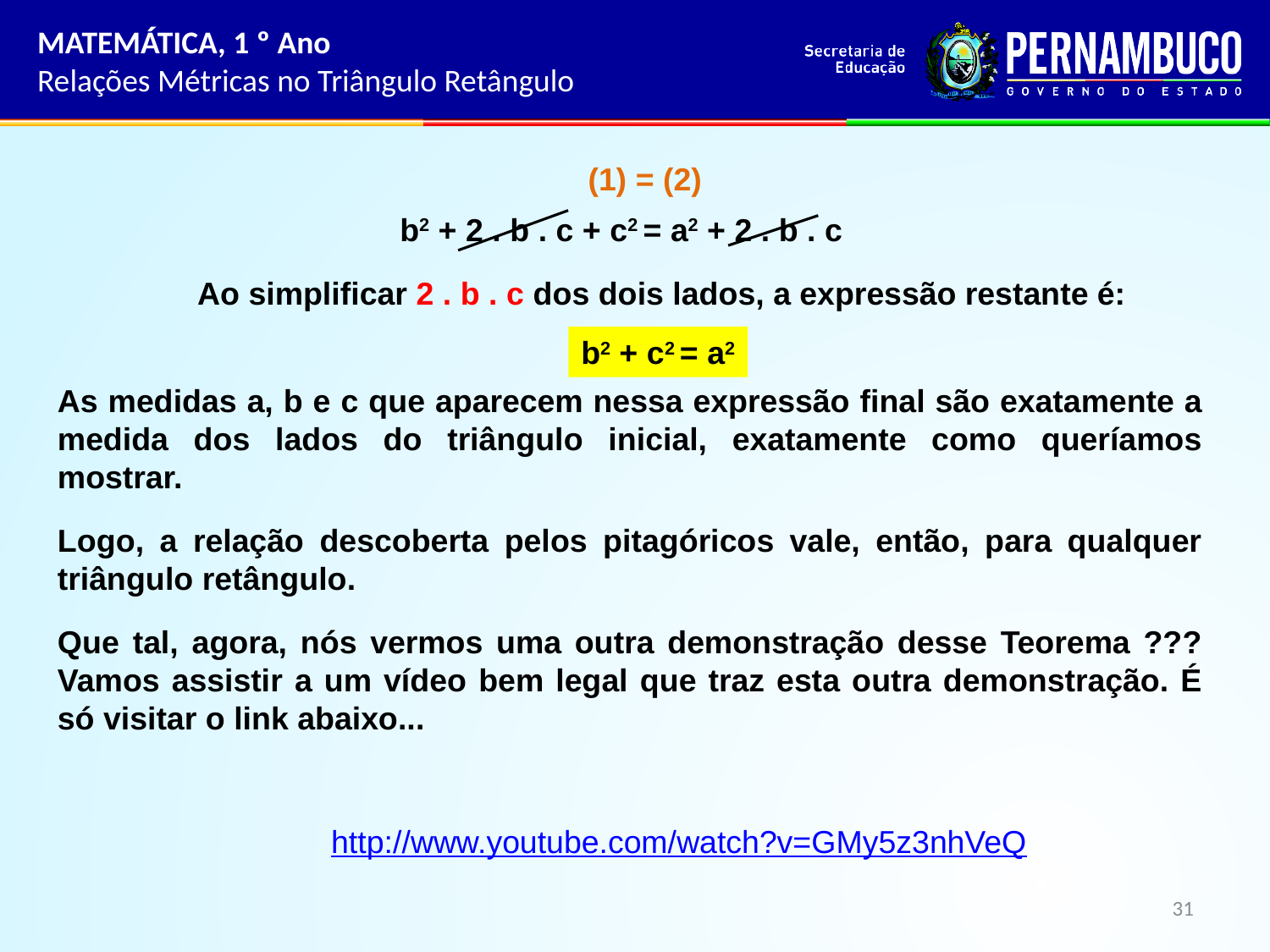

MATEMÁTICA, 1 º Ano
Relações Métricas no Triângulo Retângulo
(1) = (2)
b2 + 2 . b . c + c2 = a2 + 2 . b . c
Ao simplificar 2 . b . c dos dois lados, a expressão restante é:
b2 + c2 = a2
As medidas a, b e c que aparecem nessa expressão final são exatamente a medida dos lados do triângulo inicial, exatamente como queríamos mostrar.
Logo, a relação descoberta pelos pitagóricos vale, então, para qualquer triângulo retângulo.
Que tal, agora, nós vermos uma outra demonstração desse Teorema ??? Vamos assistir a um vídeo bem legal que traz esta outra demonstração. É só visitar o link abaixo...
http://www.youtube.com/watch?v=GMy5z3nhVeQ
31